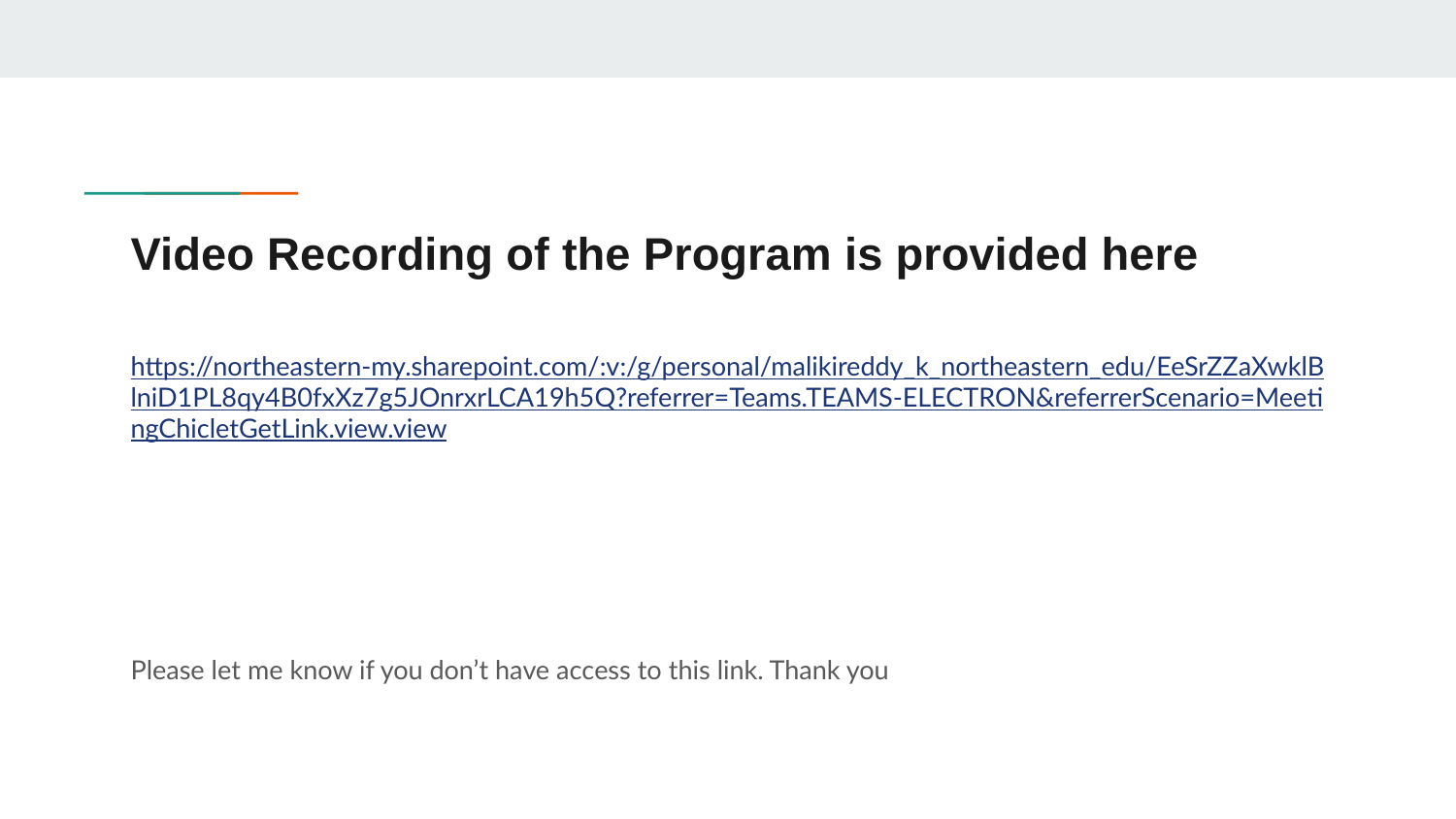

# Video Recording of the Program is provided here
https://northeastern-my.sharepoint.com/:v:/g/personal/malikireddy_k_northeastern_edu/EeSrZZaXwklBlniD1PL8qy4B0fxXz7g5JOnrxrLCA19h5Q?referrer=Teams.TEAMS-ELECTRON&referrerScenario=MeetingChicletGetLink.view.view

Please let me know if you don’t have access to this link. Thank you